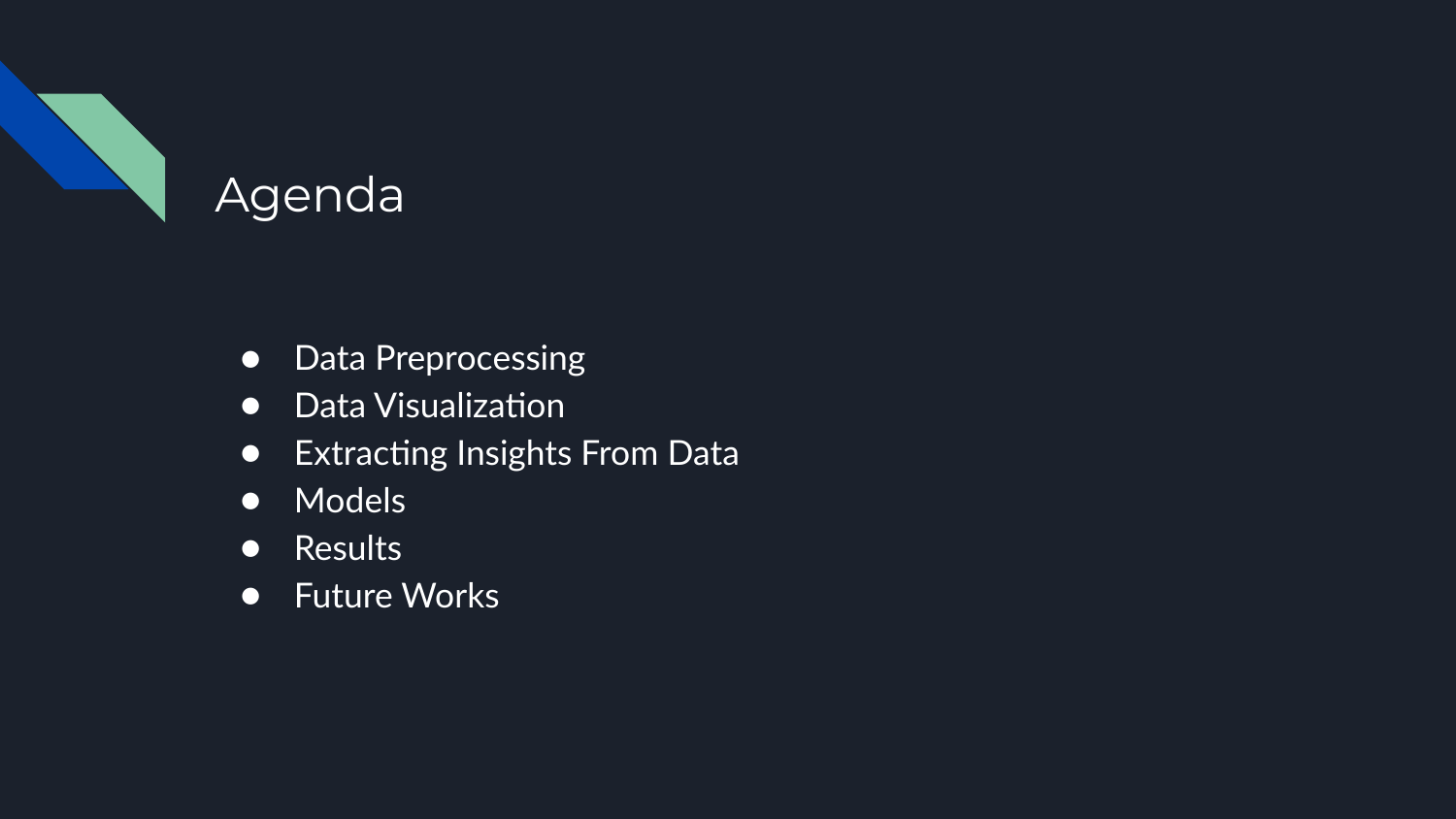

# Agenda

Data Preprocessing
Data Visualization
Extracting Insights From Data
Models
Results
Future Works